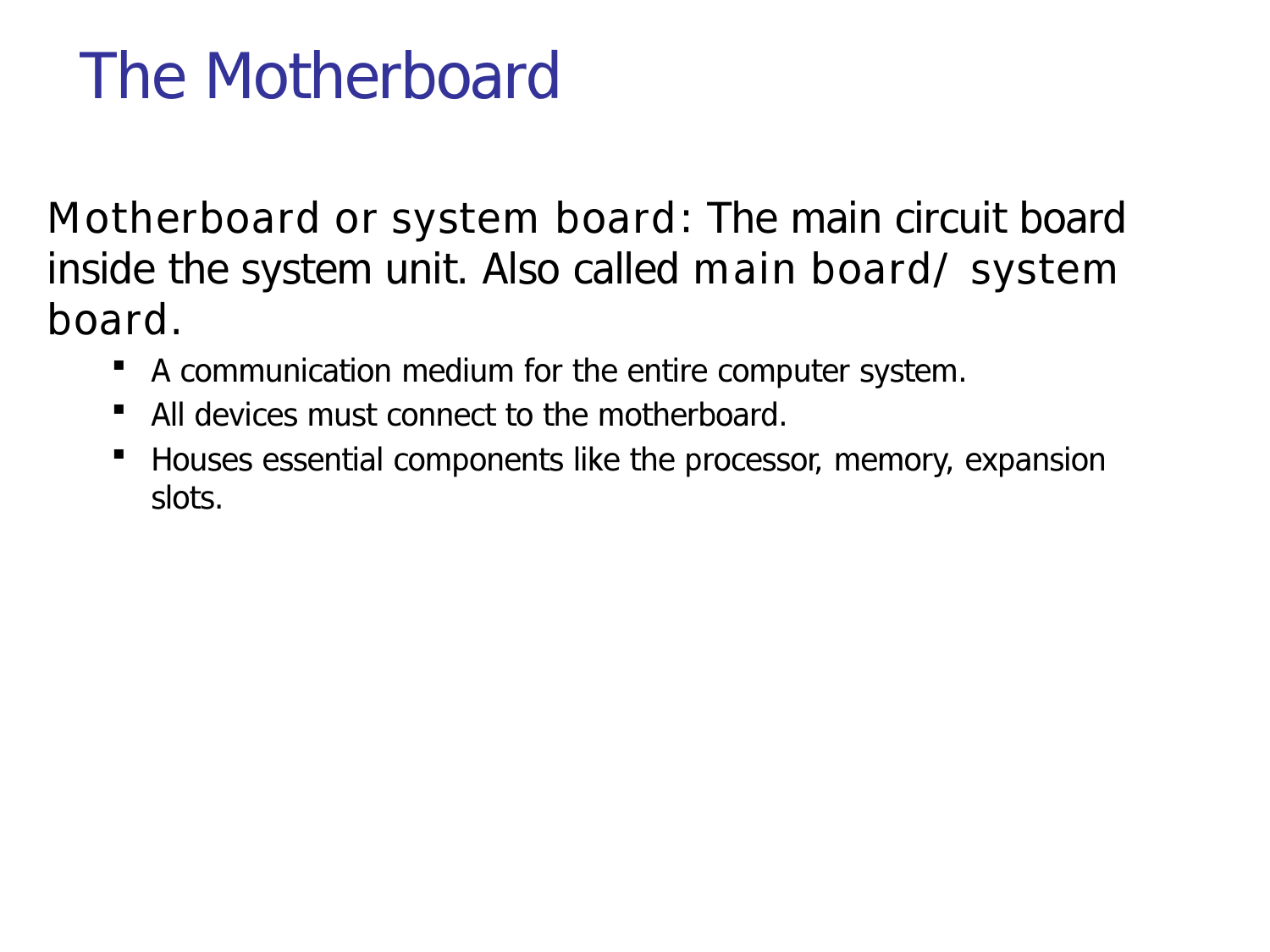

The Motherboard
Motherboard or system board: The main circuit board inside the system unit. Also called main board/ system board.
A communication medium for the entire computer system.
All devices must connect to the motherboard.
Houses essential components like the processor, memory, expansion slots.
10